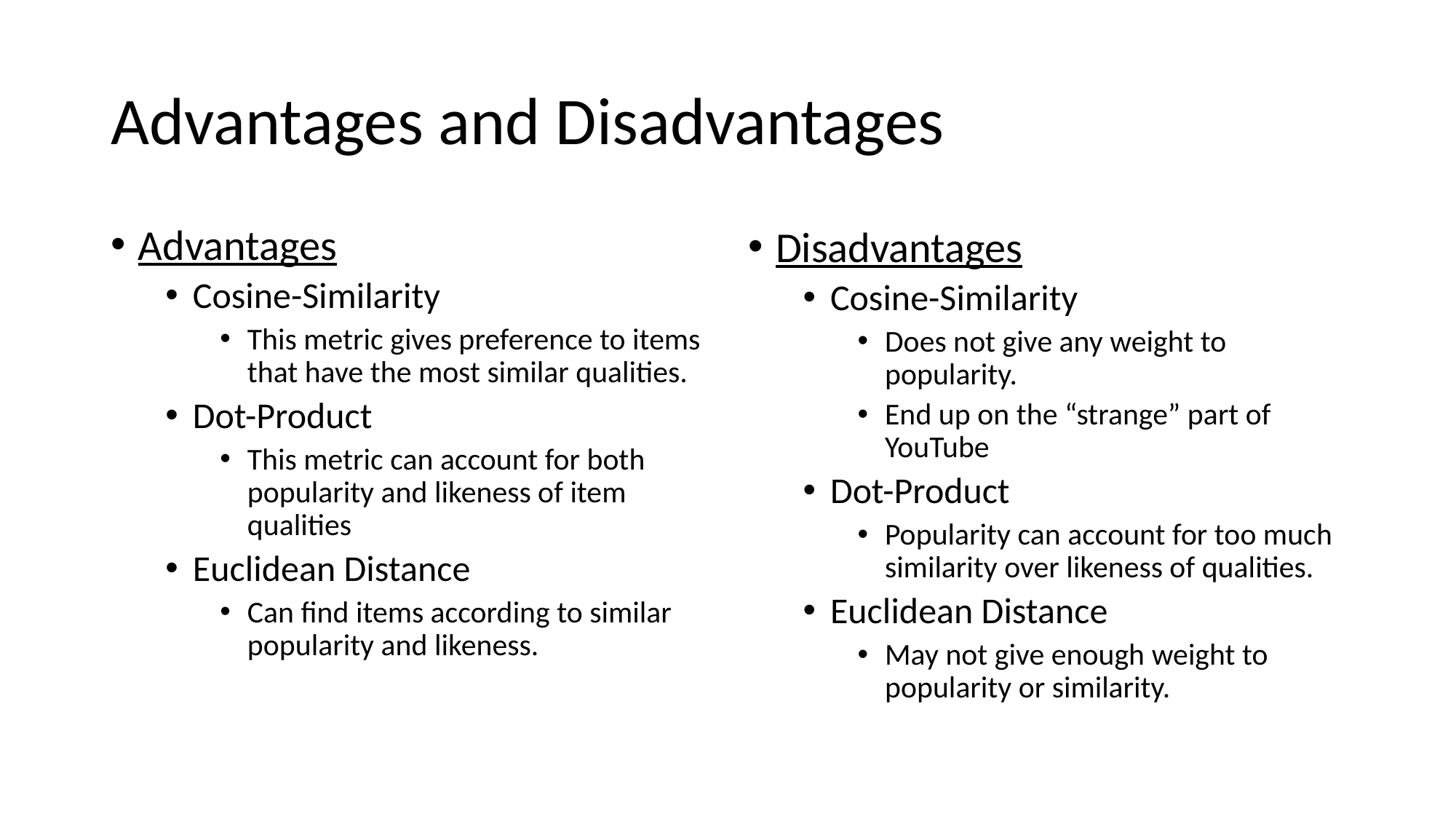

# Advantages and Disadvantages
Advantages
Cosine-Similarity
This metric gives preference to items that have the most similar qualities.
Dot-Product
This metric can account for both popularity and likeness of item qualities
Euclidean Distance
Can find items according to similar popularity and likeness.
Disadvantages
Cosine-Similarity
Does not give any weight to popularity.
End up on the “strange” part of YouTube
Dot-Product
Popularity can account for too much similarity over likeness of qualities.
Euclidean Distance
May not give enough weight to popularity or similarity.